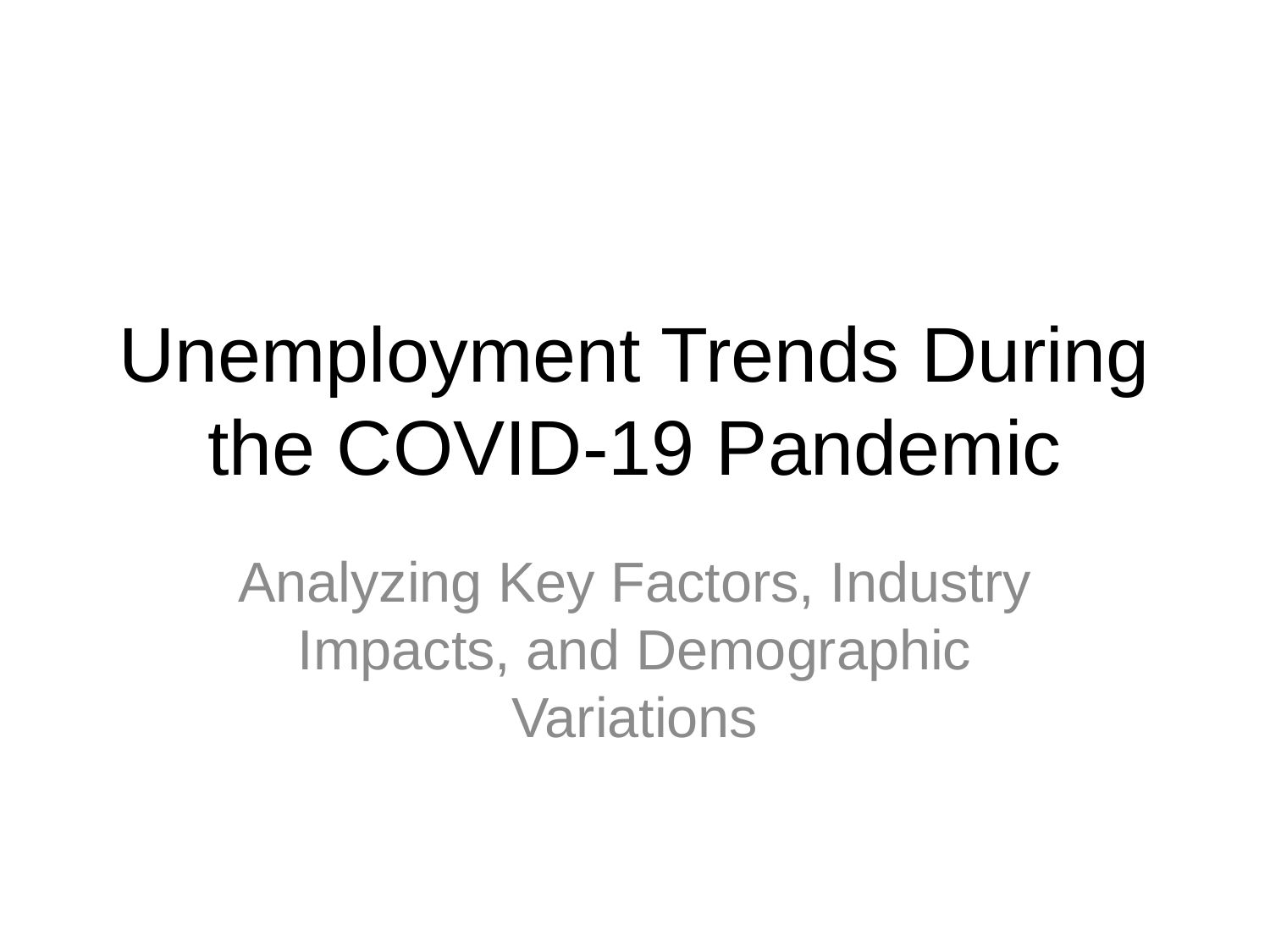

# Unemployment Trends During the COVID-19 Pandemic
Analyzing Key Factors, Industry Impacts, and Demographic Variations